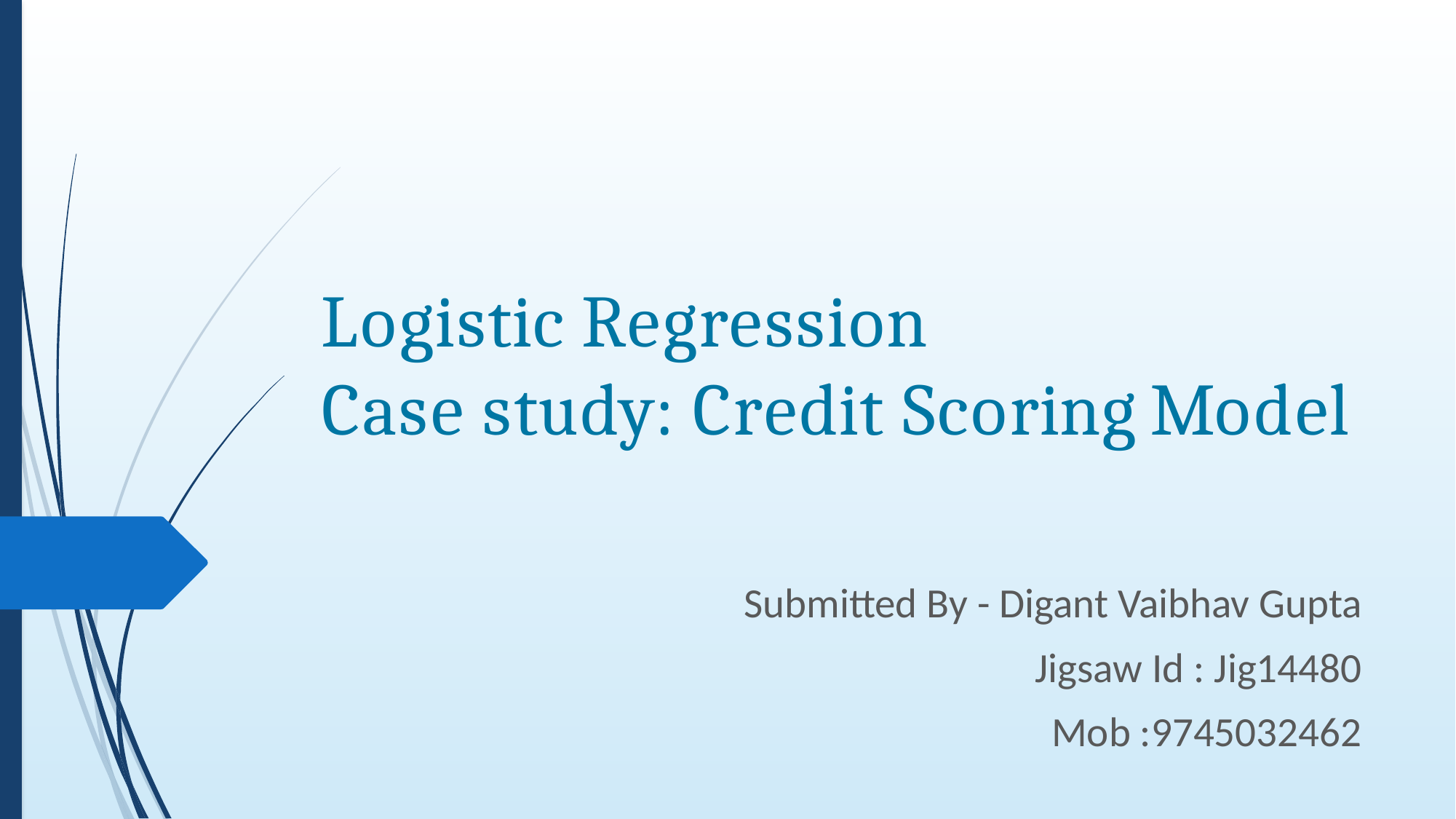

# Logistic Regression Case study: Credit Scoring Model
Submitted By - Digant Vaibhav Gupta
Jigsaw Id : Jig14480
Mob :9745032462